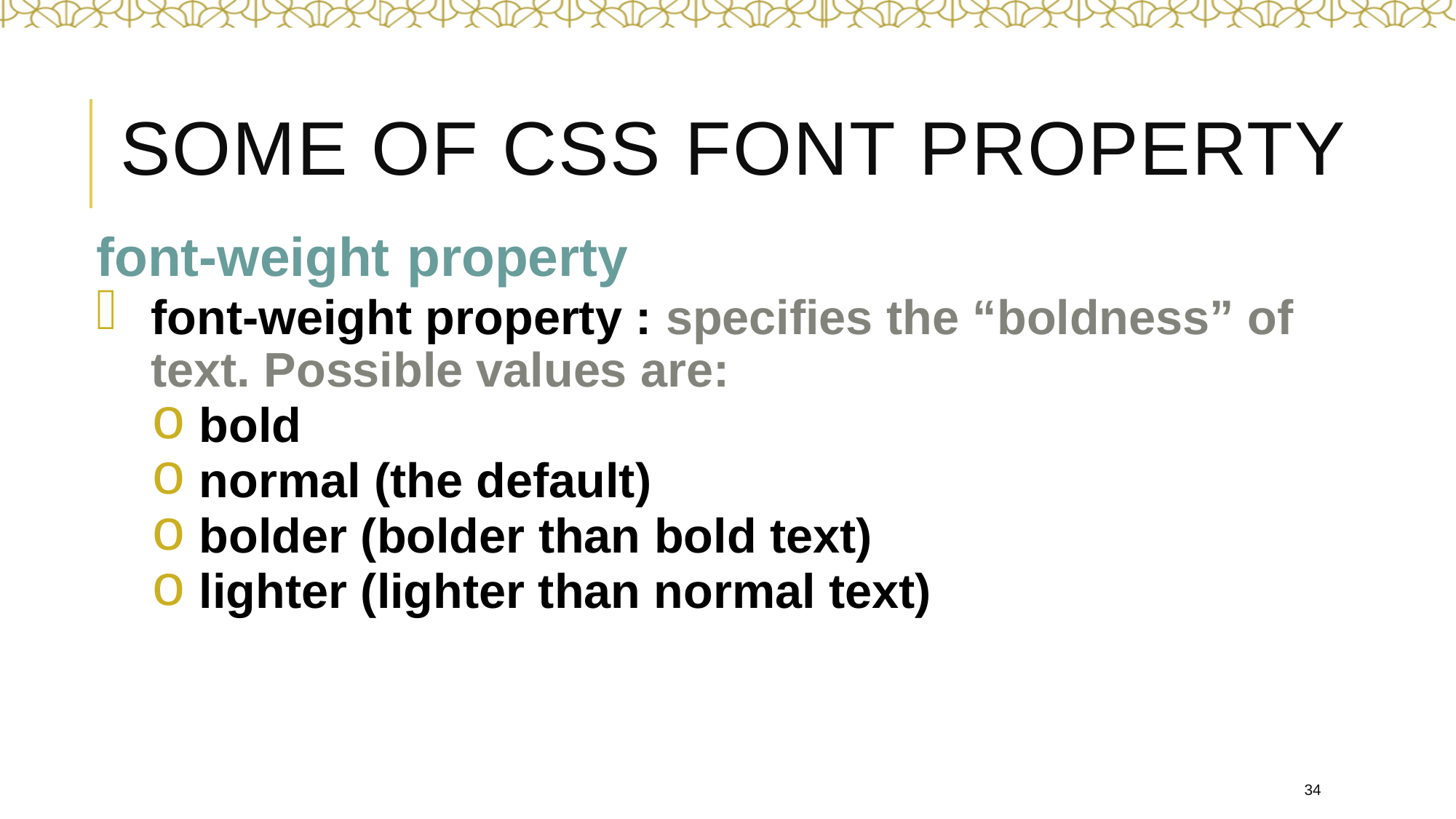

# Some of Css font property
font-weight property
font-weight property : specifies the “boldness” of text. Possible values are:
 bold
 normal (the default)
 bolder (bolder than bold text)
 lighter (lighter than normal text)

34